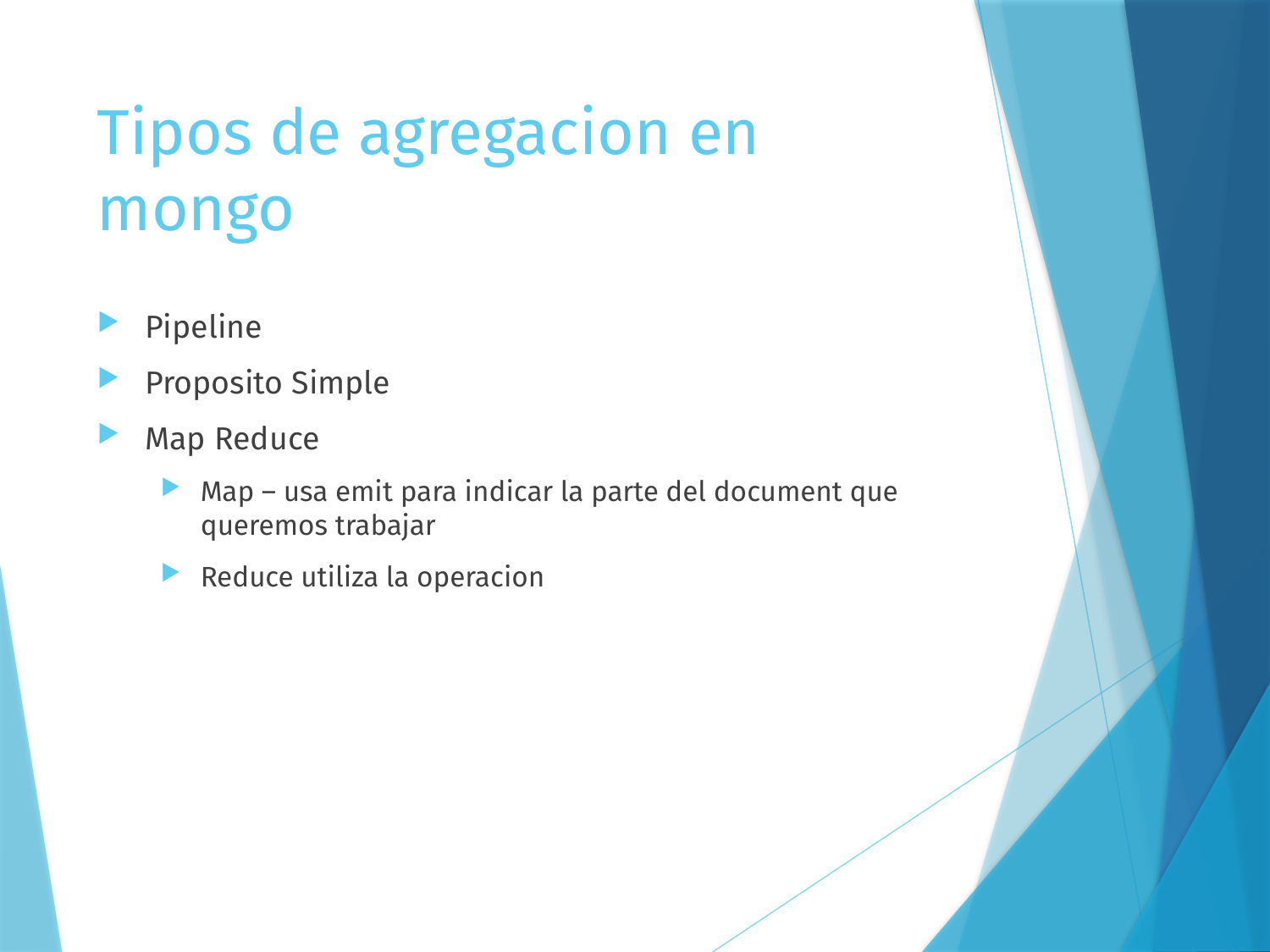

# Tipos de agregacion en mongo
Pipeline
Proposito Simple
Map Reduce
Map – usa emit para indicar la parte del document que queremos trabajar
Reduce utiliza la operacion